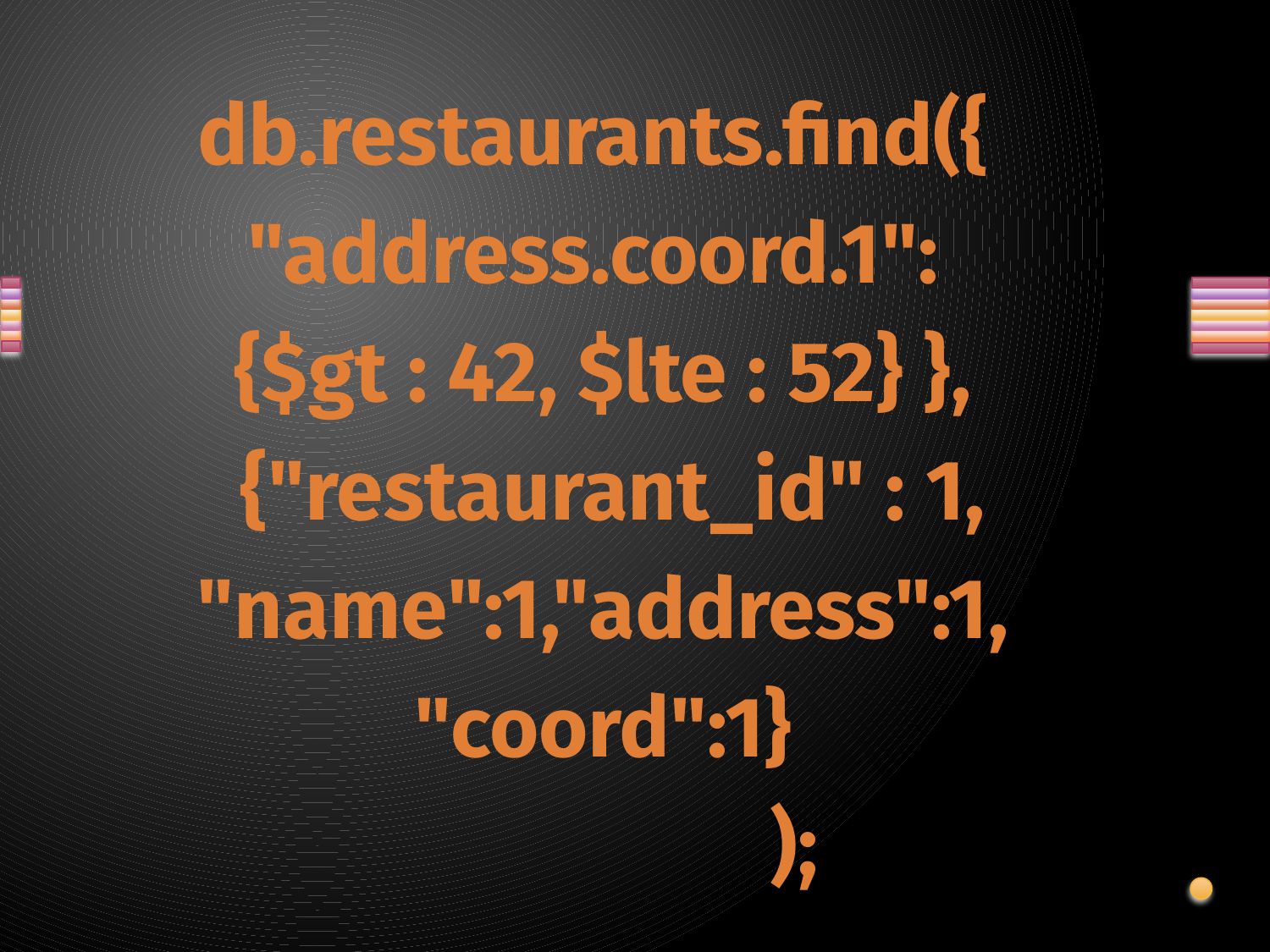

db.restaurants.find({
"address.coord.1":
{$gt : 42, $lte : 52} },
 {"restaurant_id" : 1,
"name":1,"address":1,
"coord":1}
                   );